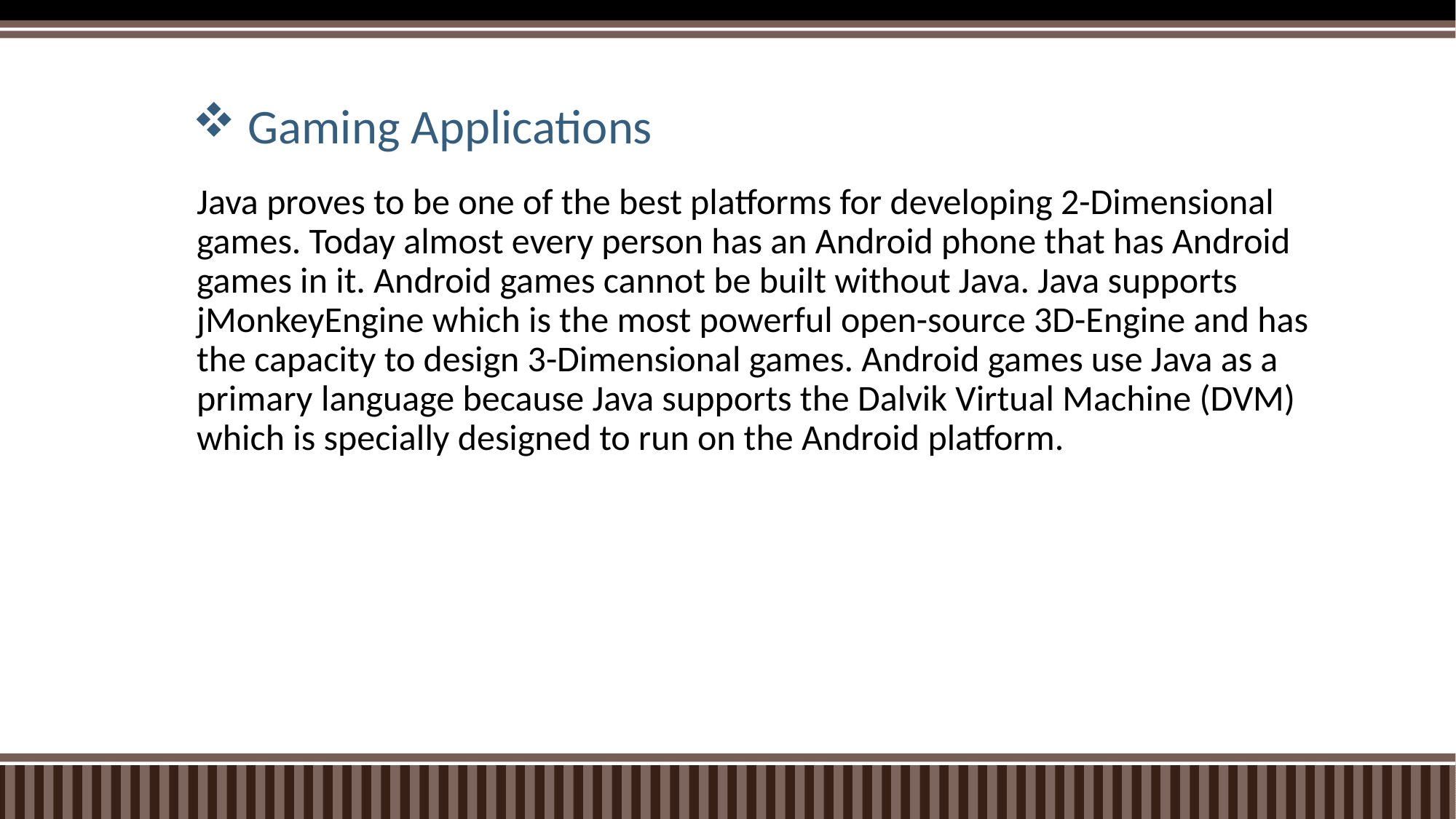

# Gaming Applications
Java proves to be one of the best platforms for developing 2-Dimensional games. Today almost every person has an Android phone that has Android games in it. Android games cannot be built without Java. Java supports jMonkeyEngine which is the most powerful open-source 3D-Engine and has the capacity to design 3-Dimensional games. Android games use Java as a primary language because Java supports the Dalvik Virtual Machine (DVM) which is specially designed to run on the Android platform.